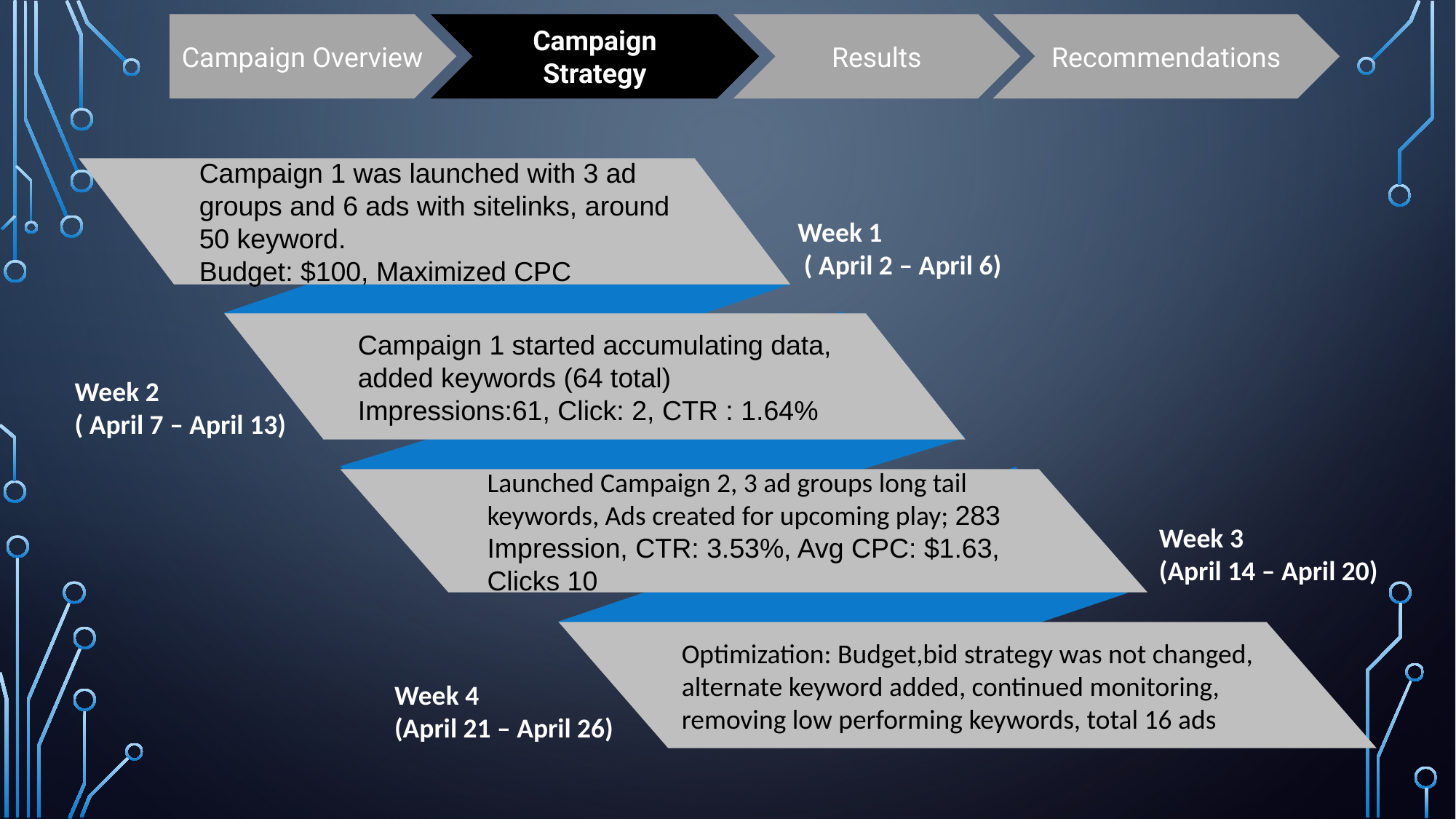

Campaign Strategy
Results
Recommendations
Campaign Overview
#

Campaign 1 was launched with 3 ad groups and 6 ads with sitelinks, around 50 keyword.
Budget: $100, Maximized CPC
Week 1
 ( April 2 – April 6)

Campaign 1 started accumulating data, added keywords (64 total)
Impressions:61, Click: 2, CTR : 1.64%
Week 2
( April 7 – April 13)

Launched Campaign 2, 3 ad groups long tail keywords, Ads created for upcoming play; 283 Impression, CTR: 3.53%, Avg CPC: $1.63, Clicks 10
Week 3
(April 14 – April 20)
Optimization: Budget,bid strategy was not changed, alternate keyword added, continued monitoring, removing low performing keywords, total 16 ads
Week 4
(April 21 – April 26)